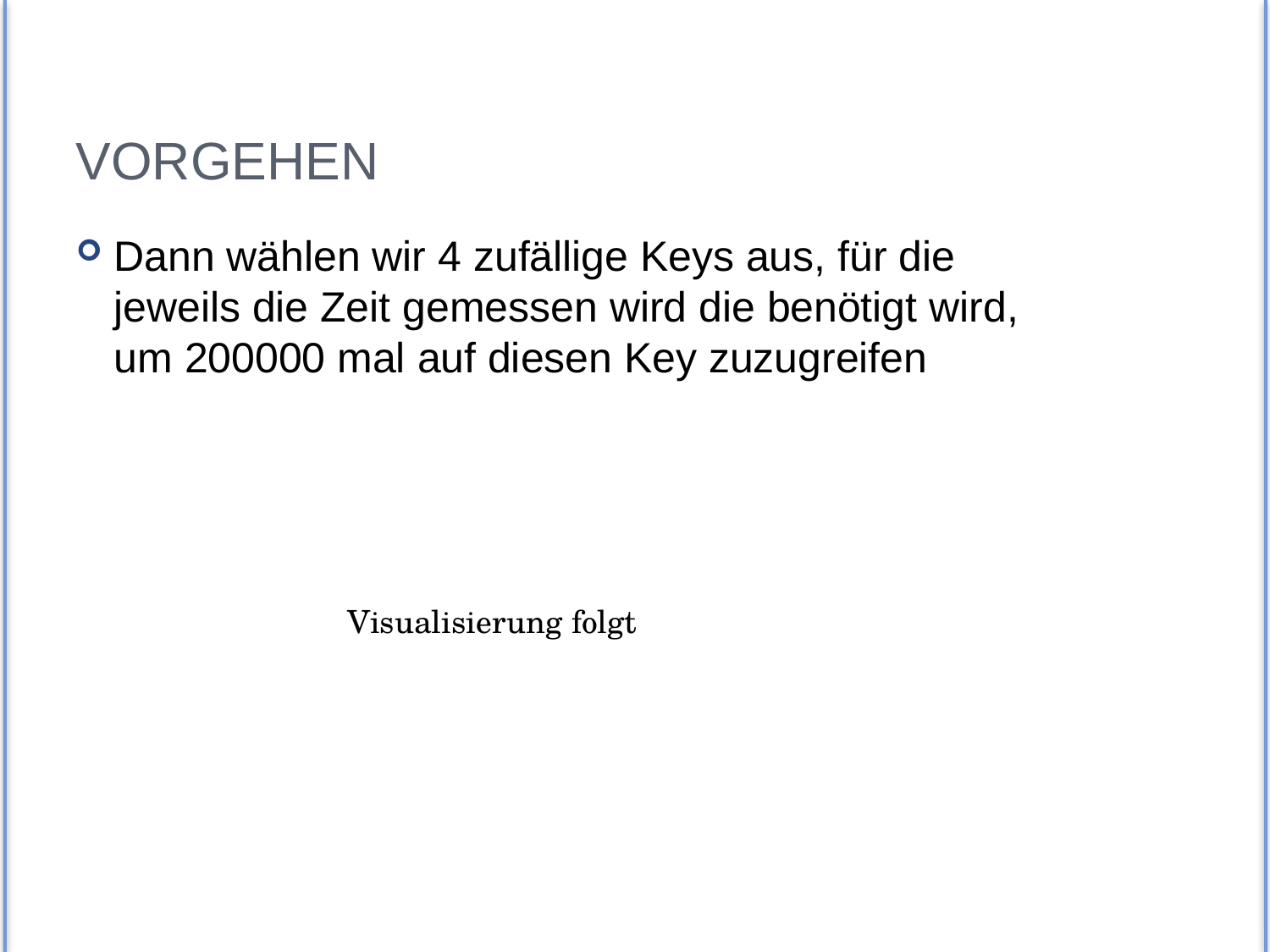

# Vorgehen
Dann wählen wir 4 zufällige Keys aus, für die jeweils die Zeit gemessen wird die benötigt wird, um 200000 mal auf diesen Key zuzugreifen
Visualisierung folgt